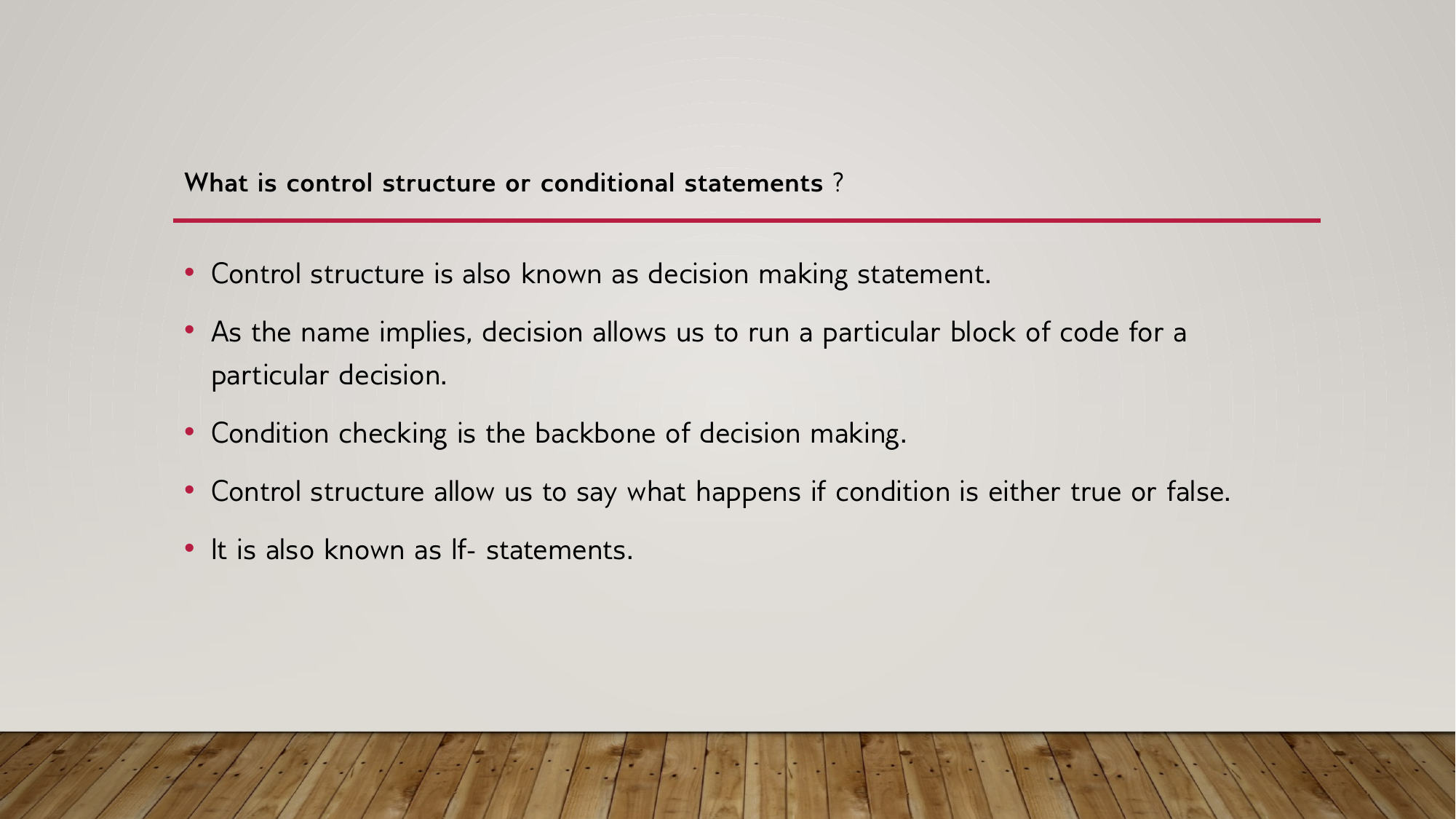

What is control structure or conditional statements ?
Control structure is also known as decision making statement.
As the name implies, decision allows us to run a particular block of code for a particular decision.
Condition checking is the backbone of decision making.
Control structure allow us to say what happens if condition is either true or false.
It is also known as If- statements.